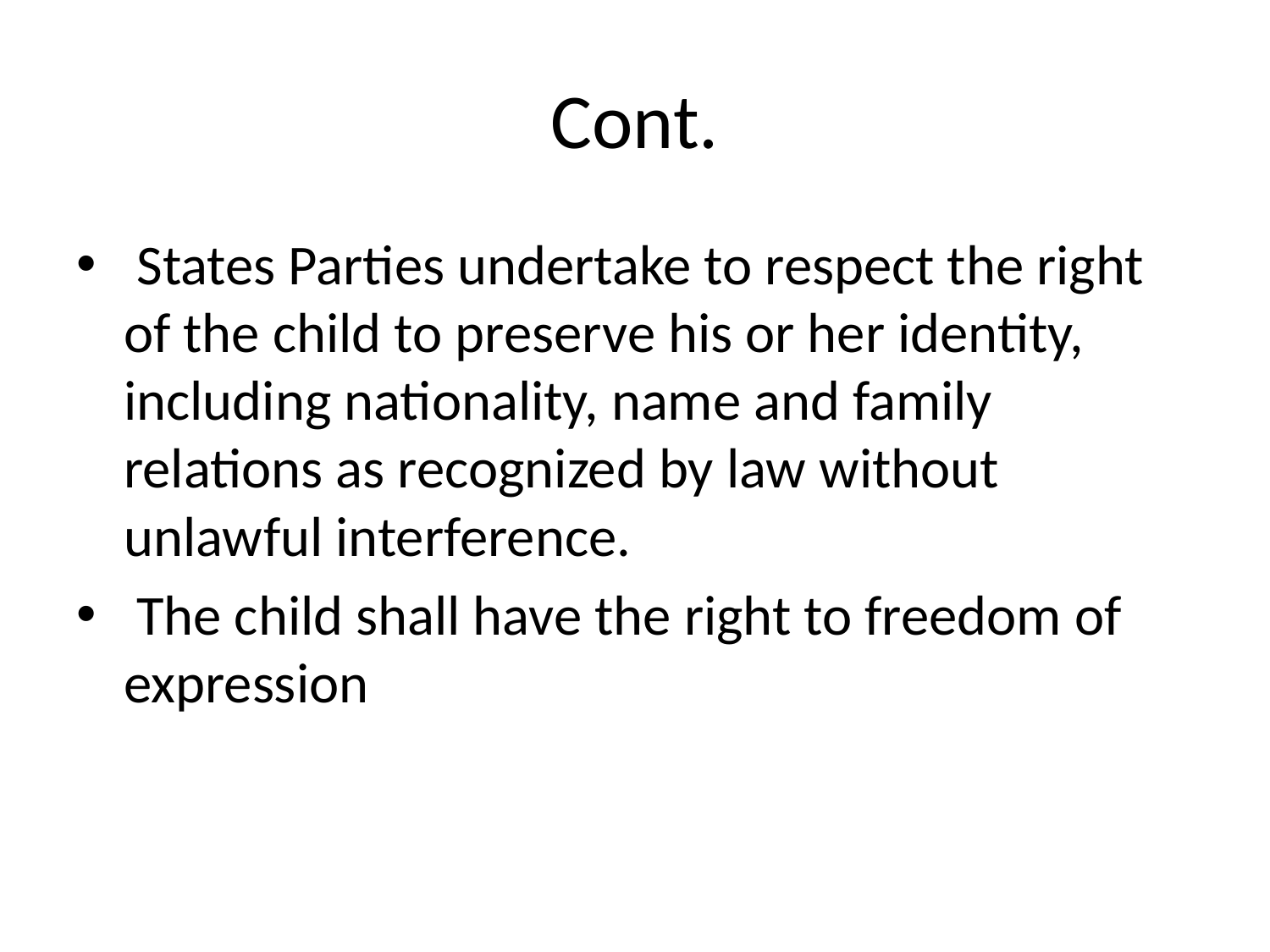

# Cont.
 States Parties undertake to respect the right of the child to preserve his or her identity, including nationality, name and family relations as recognized by law without unlawful interference.
 The child shall have the right to freedom of expression